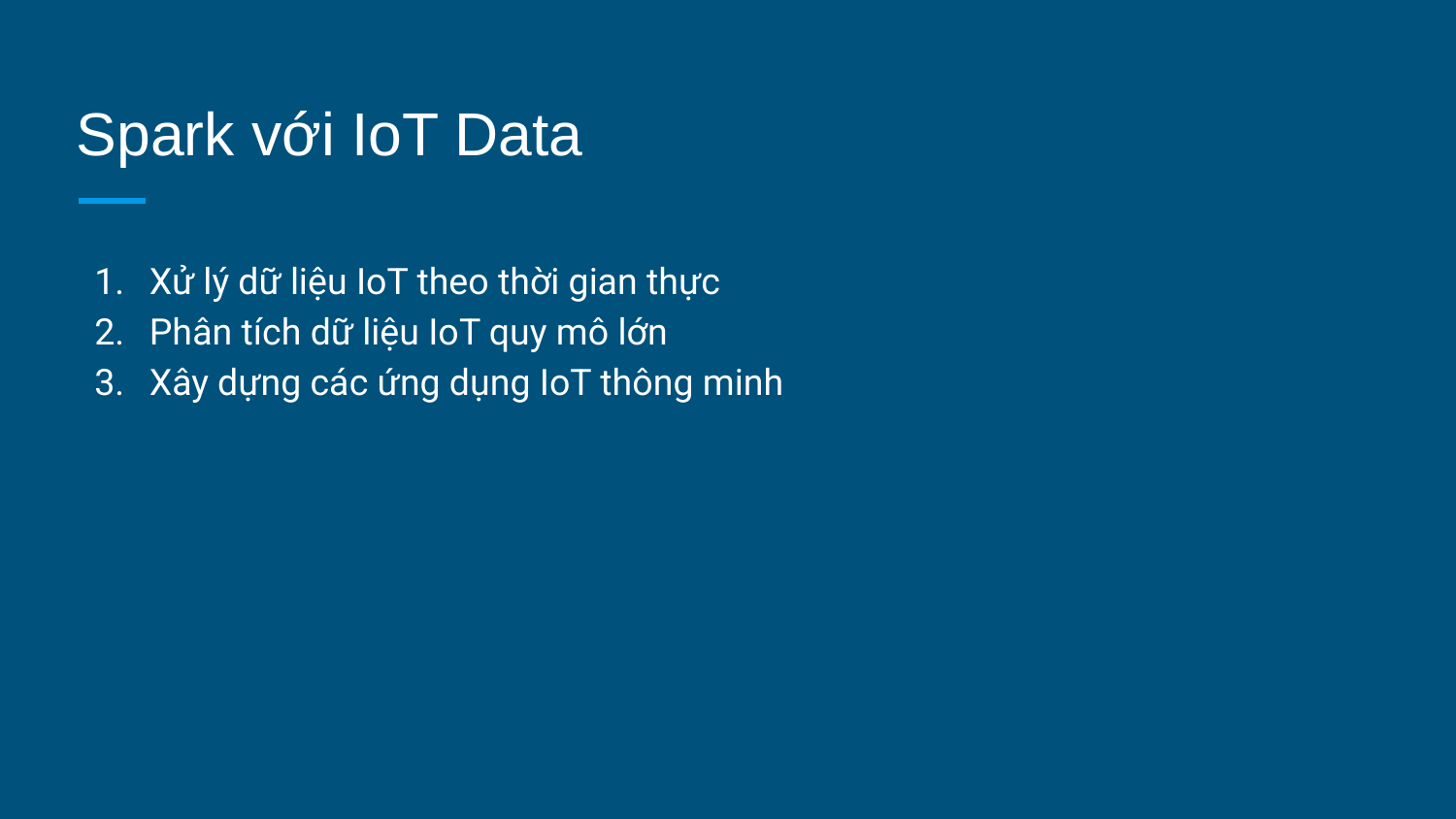

# Spark với IoT Data
Xử lý dữ liệu IoT theo thời gian thực
Phân tích dữ liệu IoT quy mô lớn
Xây dựng các ứng dụng IoT thông minh